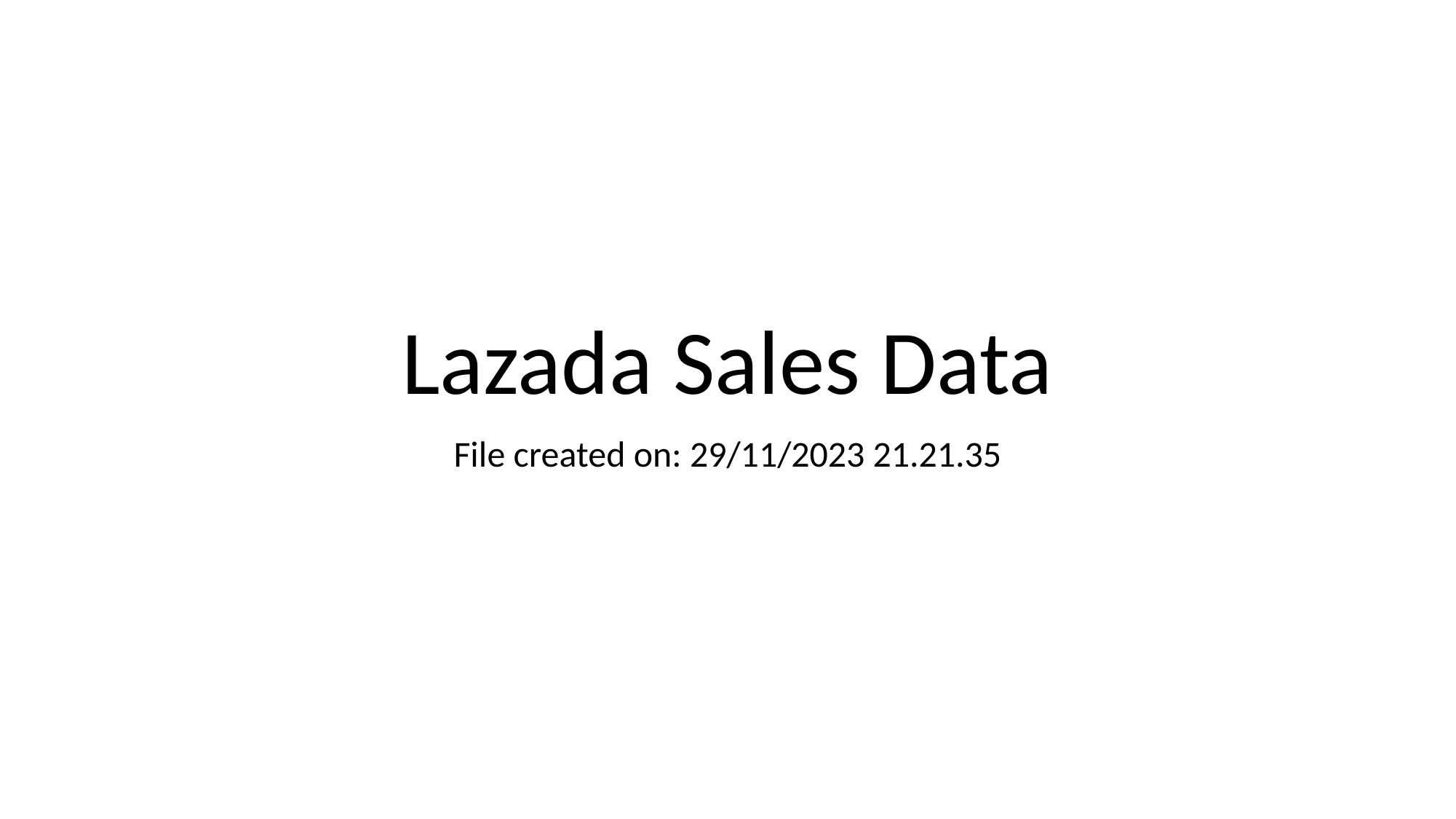

# Lazada Sales Data
File created on: 29/11/2023 21.21.35